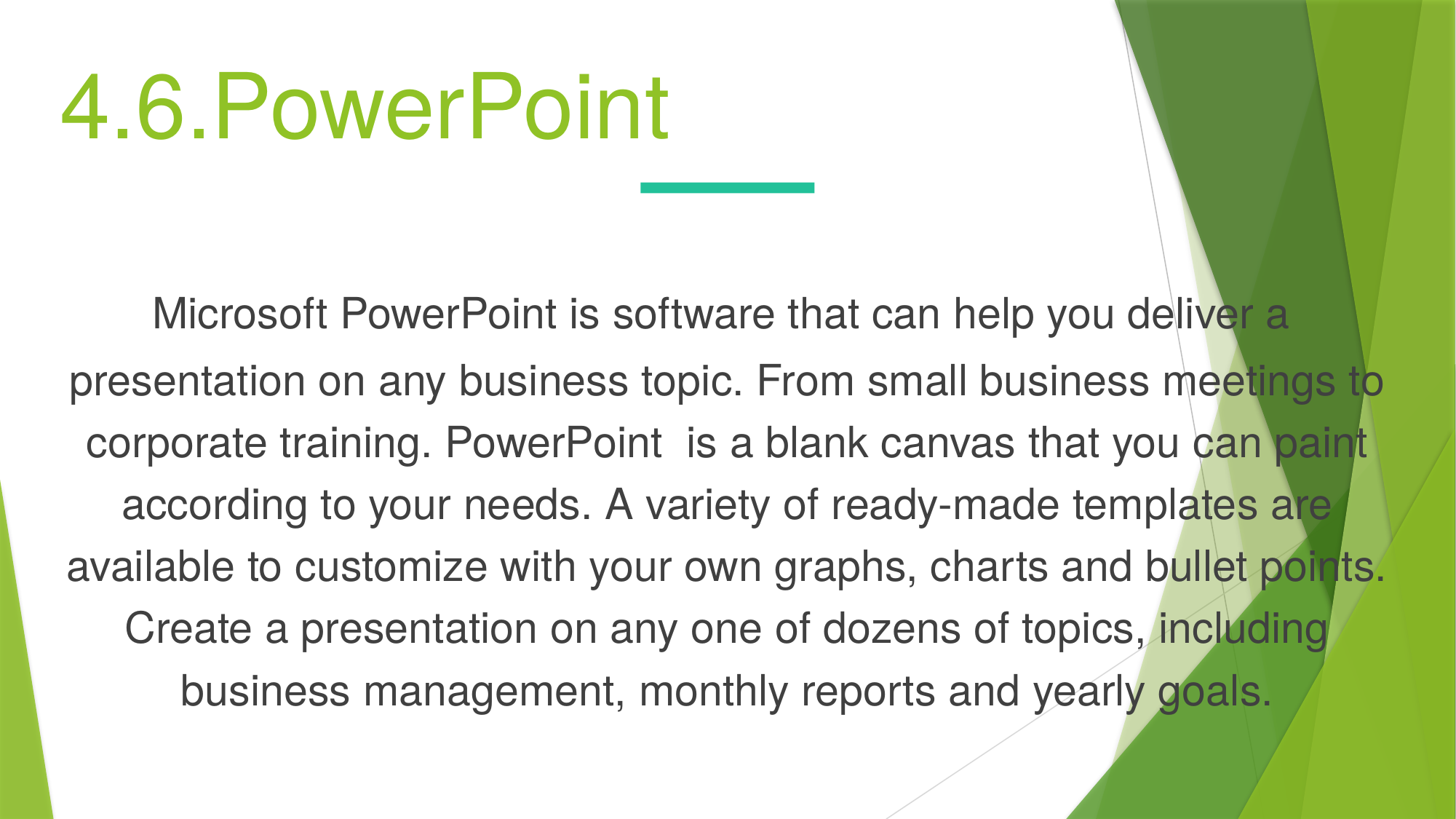

4.6.PowerPoint

Microsoft PowerPoint is software that can help you deliver a
presentation on any business topic. From small business meetings to corporate training. PowerPoint  is a blank canvas that you can paint according to your needs. A variety of ready-made templates are available to customize with your own graphs, charts and bullet points. Create a presentation on any one of dozens of topics, including business management, monthly reports and yearly goals.